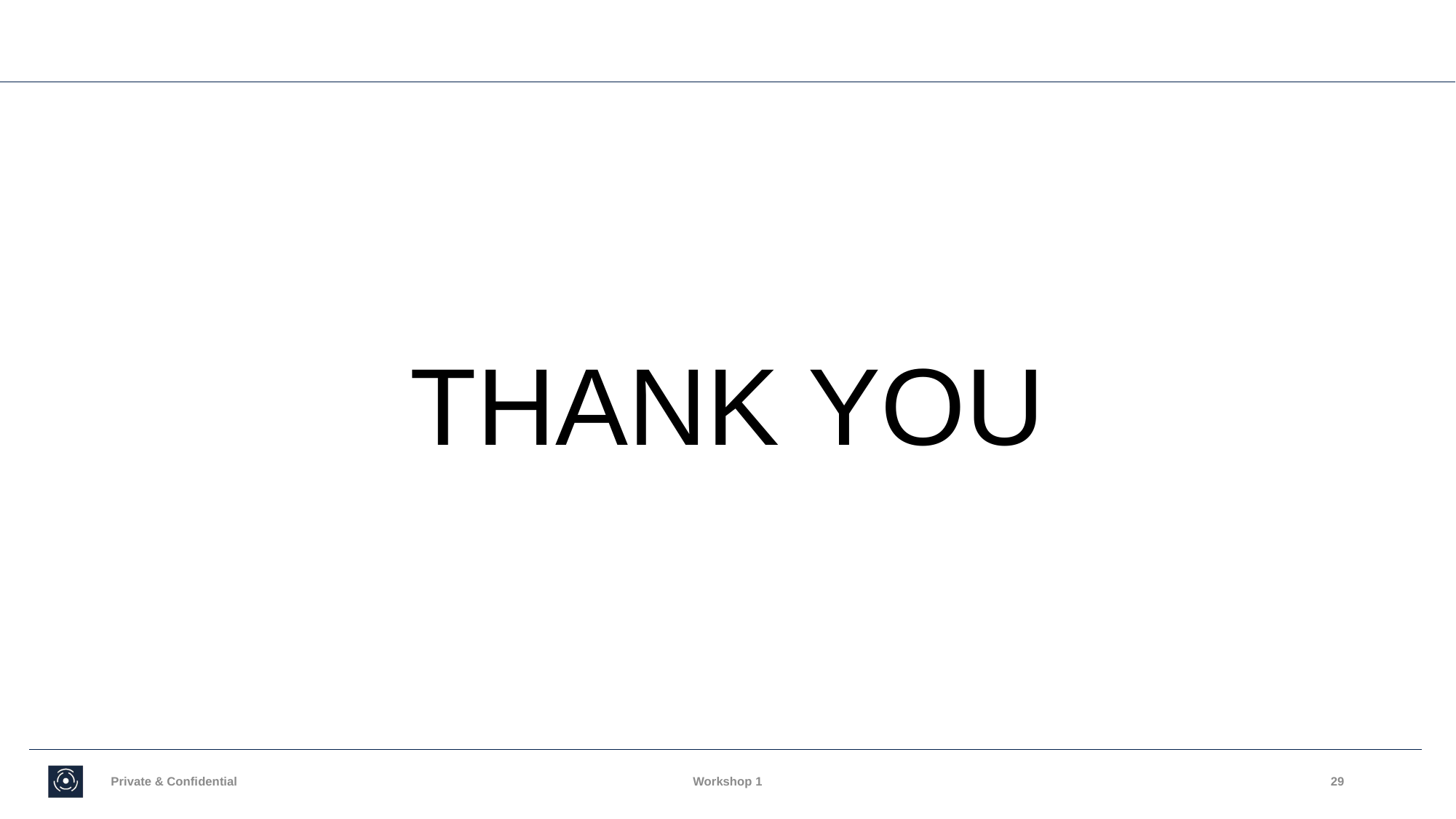

THANK YOU
Private & Confidential
Workshop 1
29